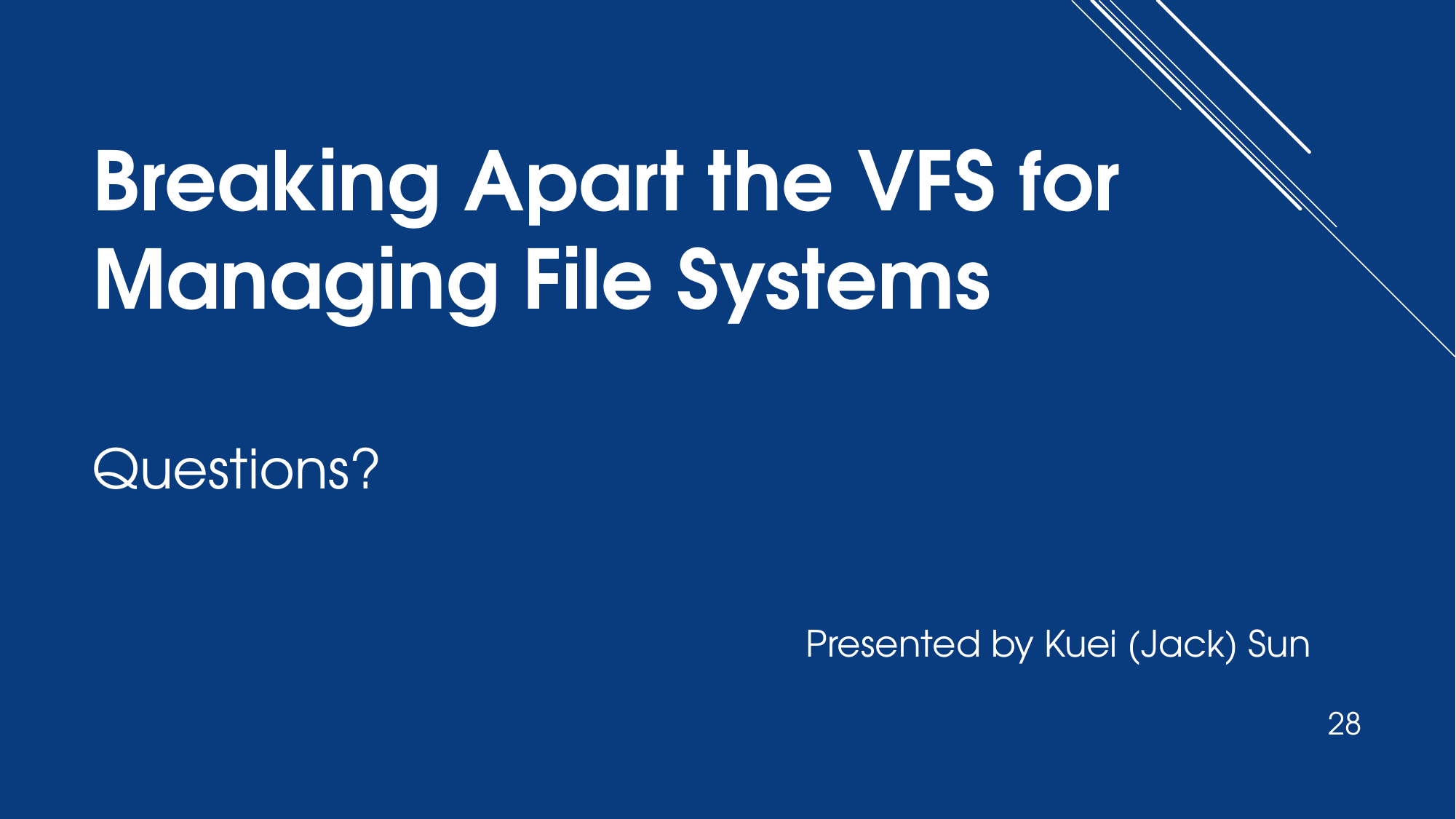

# Breaking Apart the VFS for Managing File Systems
Questions?

Presented by Kuei (Jack) Sun
28